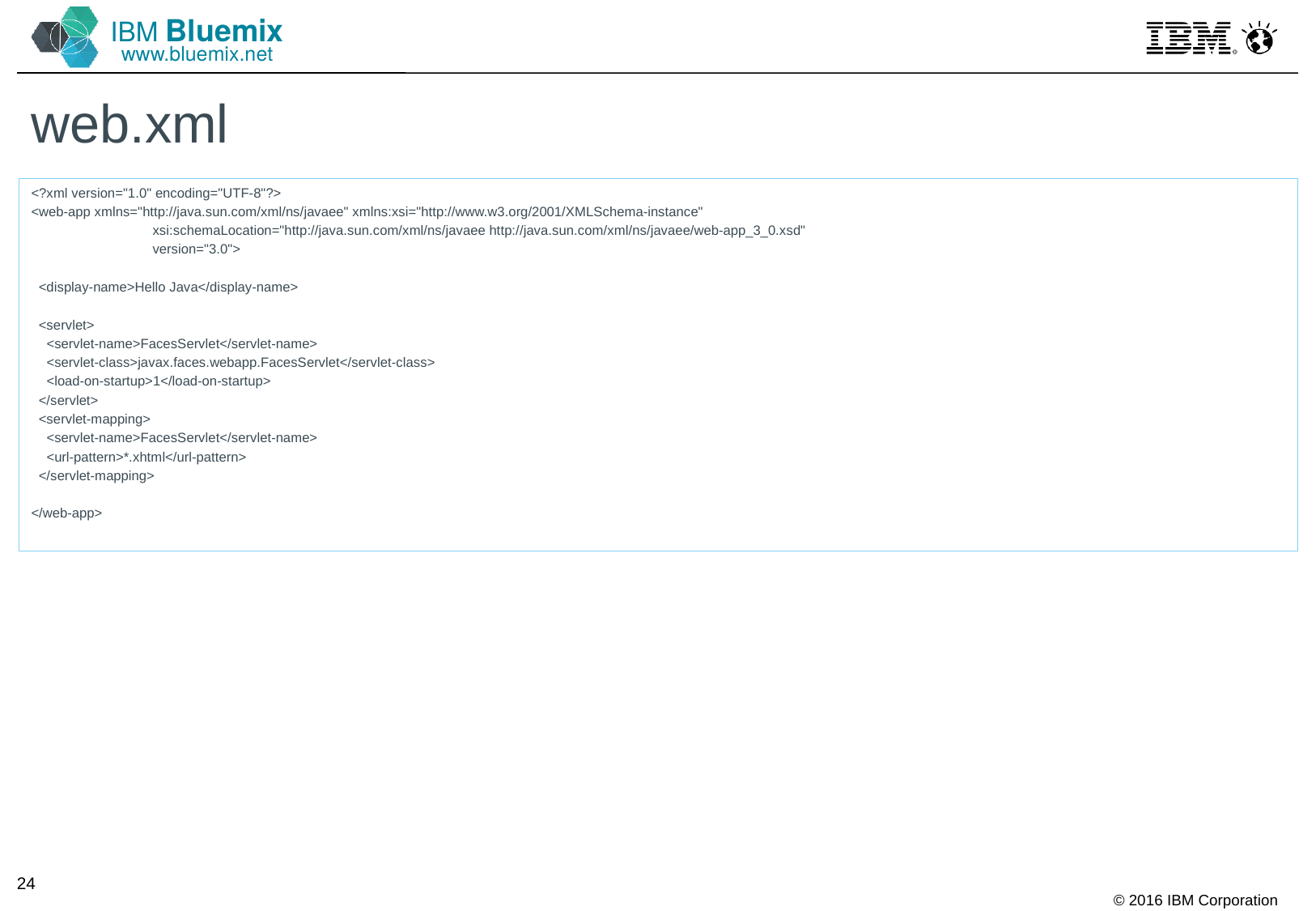

# web.xml
<?xml version="1.0" encoding="UTF-8"?>
<web-app xmlns="http://java.sun.com/xml/ns/javaee" xmlns:xsi="http://www.w3.org/2001/XMLSchema-instance"
	xsi:schemaLocation="http://java.sun.com/xml/ns/javaee http://java.sun.com/xml/ns/javaee/web-app_3_0.xsd"
	version="3.0">

  <display-name>Hello Java</display-name>

  <servlet>
    <servlet-name>FacesServlet</servlet-name>
    <servlet-class>javax.faces.webapp.FacesServlet</servlet-class>
    <load-on-startup>1</load-on-startup>
  </servlet>
  <servlet-mapping>
    <servlet-name>FacesServlet</servlet-name>
    <url-pattern>*.xhtml</url-pattern>
  </servlet-mapping>

</web-app>